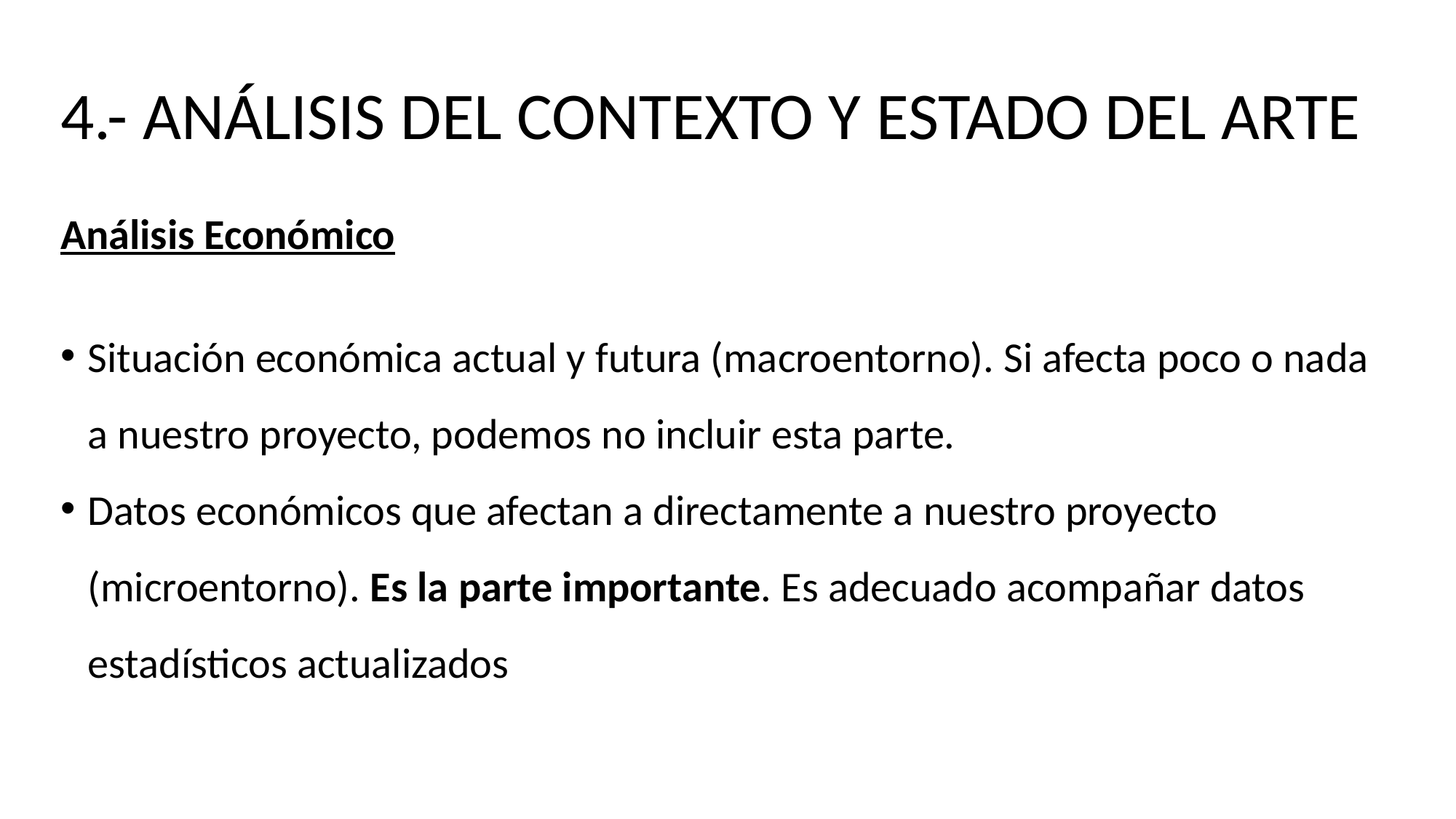

# 4.- ANÁLISIS DEL CONTEXTO Y ESTADO DEL ARTE
Análisis Económico

Situación económica actual y futura (macroentorno). Si afecta poco o nada a nuestro proyecto, podemos no incluir esta parte.
Datos económicos que afectan a directamente a nuestro proyecto (microentorno). Es la parte importante. Es adecuado acompañar datos estadísticos actualizados